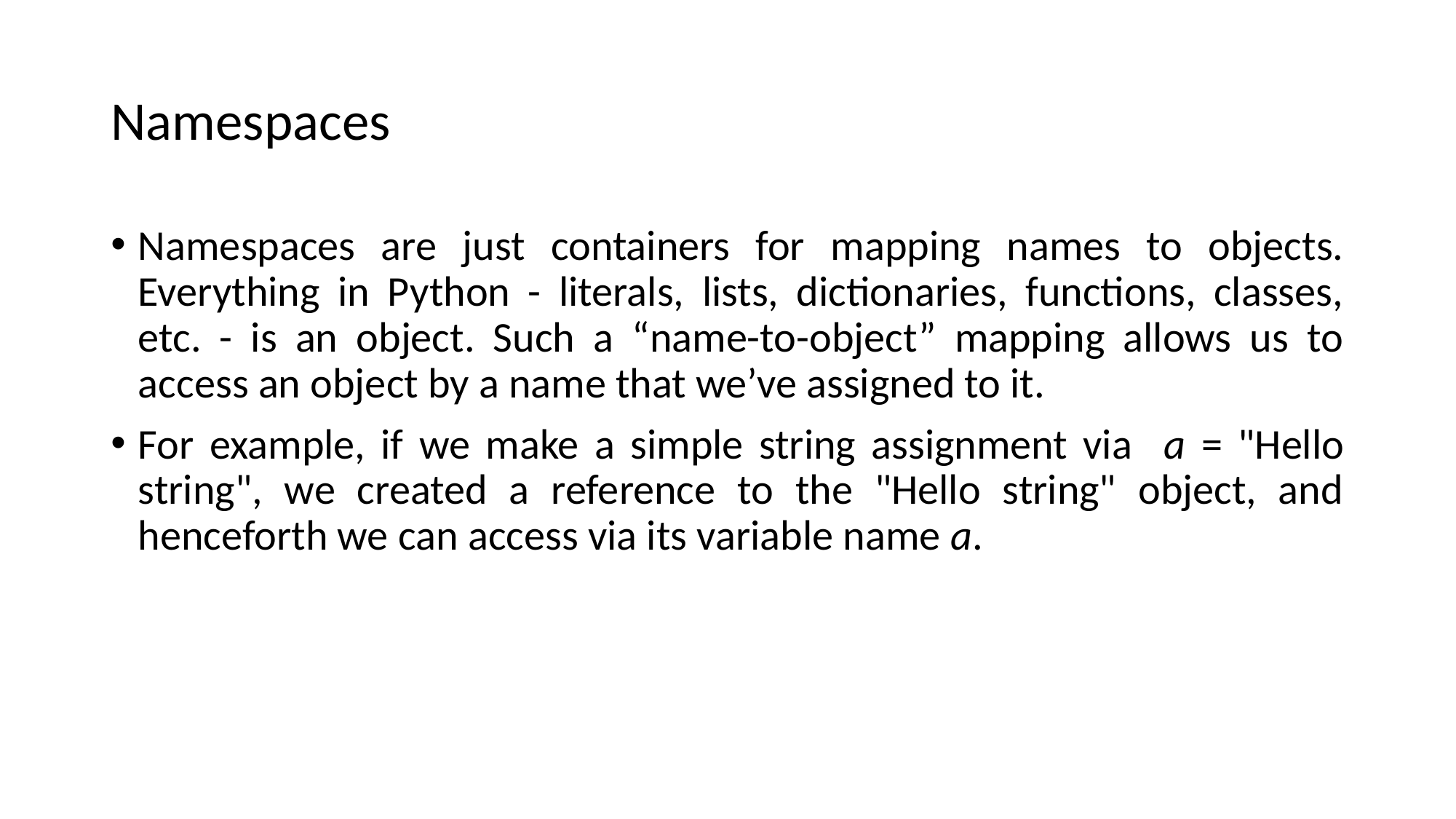

# Namespaces
Namespaces are just containers for mapping names to objects. Everything in Python - literals, lists, dictionaries, functions, classes, etc. - is an object. Such a “name-to-object” mapping allows us to access an object by a name that we’ve assigned to it.
For example, if we make a simple string assignment via  a = "Hello string", we created a reference to the "Hello string" object, and henceforth we can access via its variable name a.